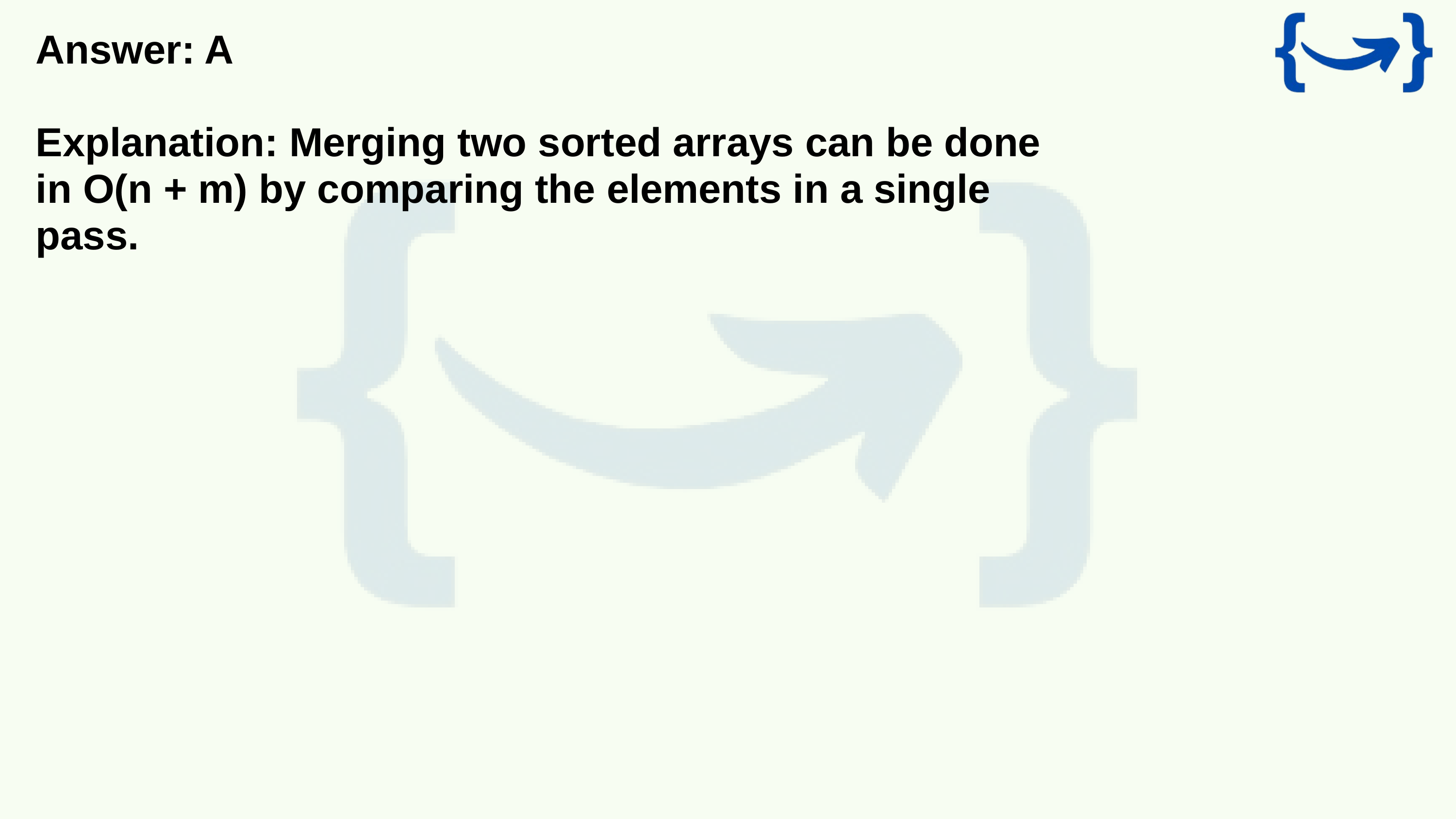

Answer: A

Explanation: Merging two sorted arrays can be done in O(n + m) by comparing the elements in a single pass.